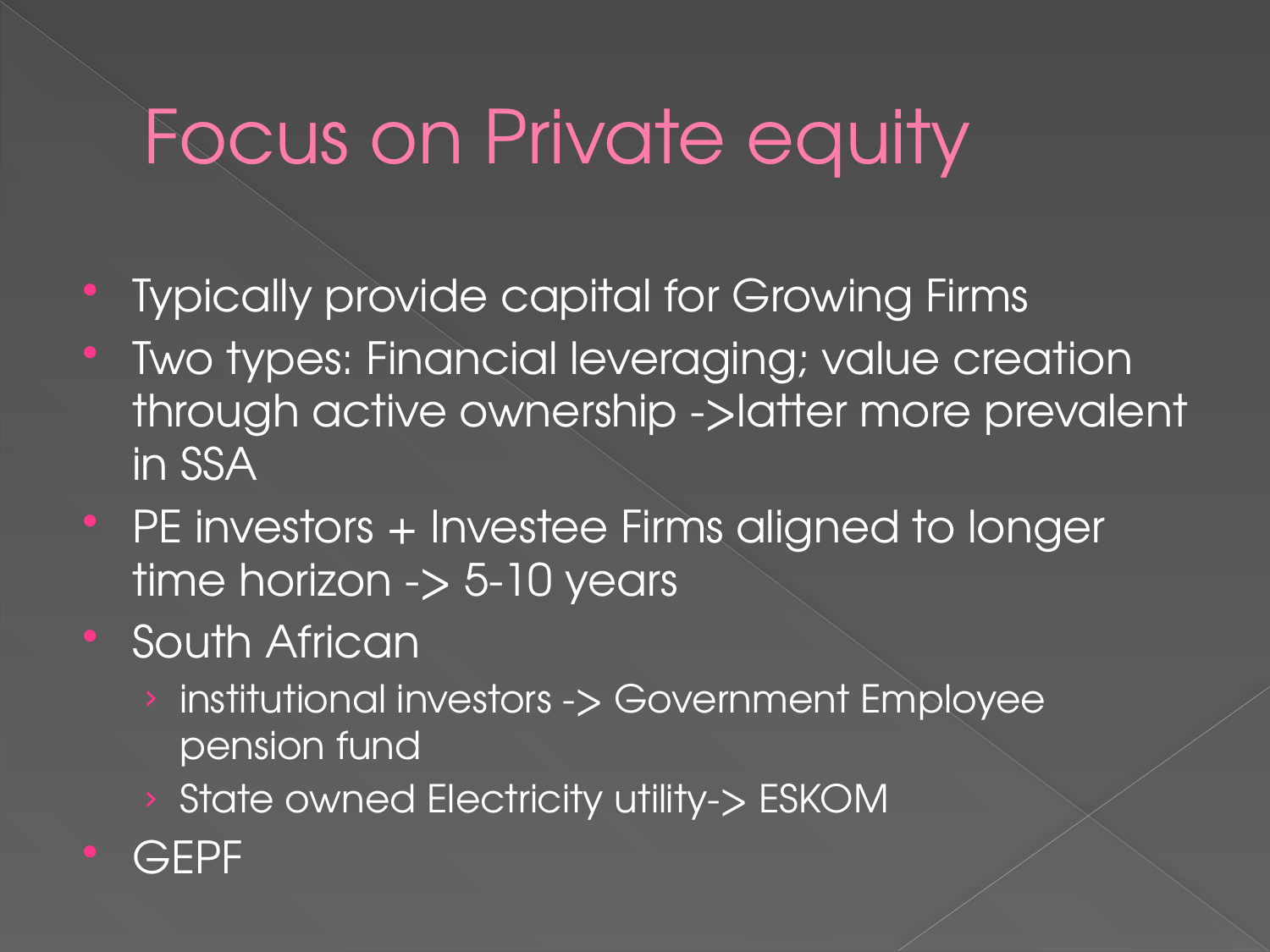

# Focus on Private equity
Typically provide capital for Growing Firms
Two types: Financial leveraging; value creation through active ownership ->latter more prevalent in SSA
PE investors + Investee Firms aligned to longer time horizon -> 5-10 years
South African
institutional investors -> Government Employee pension fund
State owned Electricity utility-> ESKOM
GEPF